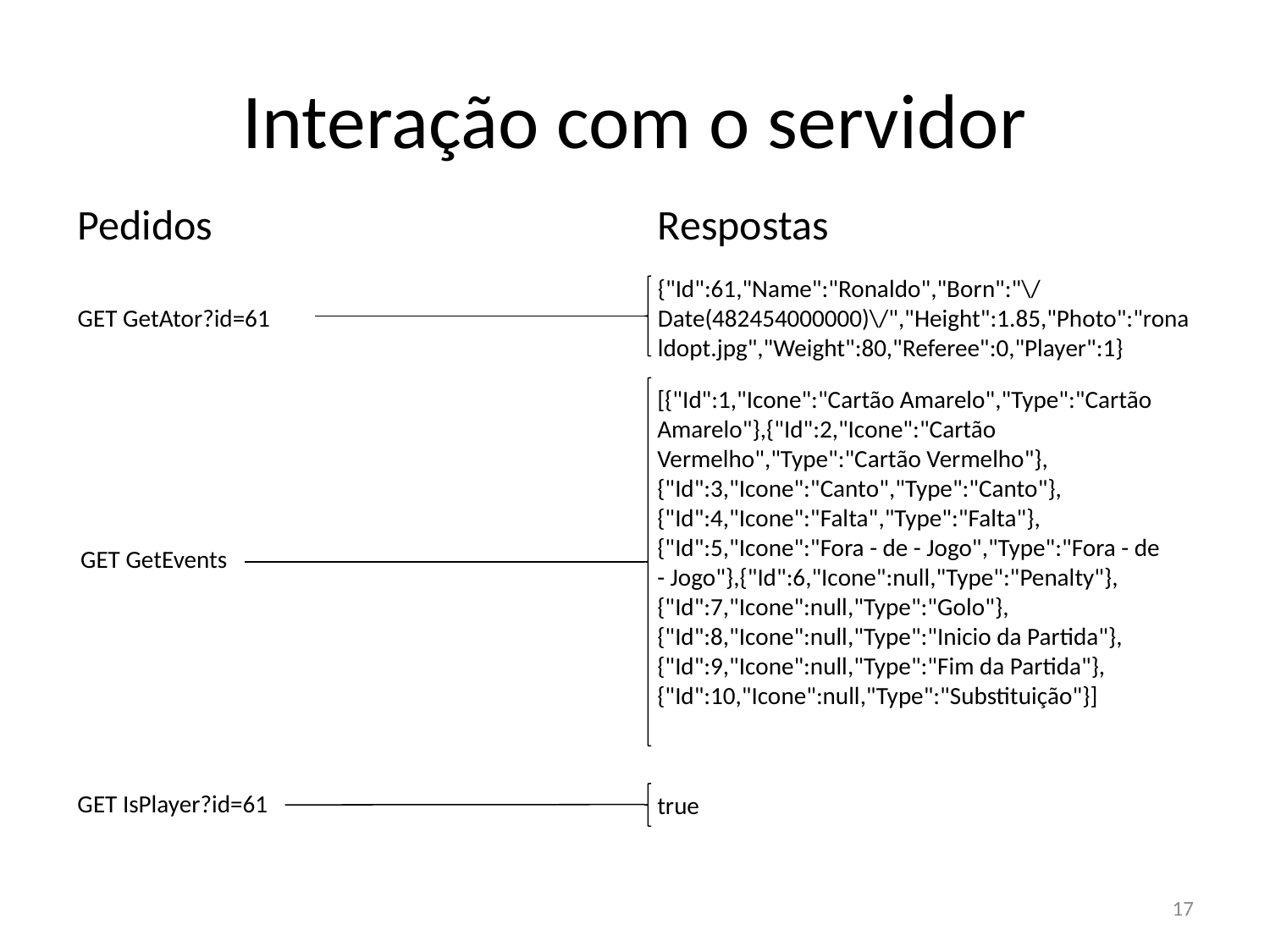

# Interação com o servidor
Pedidos
Respostas
{"Id":61,"Name":"Ronaldo","Born":"\/Date(482454000000)\/","Height":1.85,"Photo":"ronaldopt.jpg","Weight":80,"Referee":0,"Player":1}

GET GetAtor?id=61
[{"Id":1,"Icone":"Cartão Amarelo","Type":"Cartão Amarelo"},{"Id":2,"Icone":"Cartão Vermelho","Type":"Cartão Vermelho"},{"Id":3,"Icone":"Canto","Type":"Canto"},{"Id":4,"Icone":"Falta","Type":"Falta"},{"Id":5,"Icone":"Fora - de - Jogo","Type":"Fora - de - Jogo"},{"Id":6,"Icone":null,"Type":"Penalty"},{"Id":7,"Icone":null,"Type":"Golo"},{"Id":8,"Icone":null,"Type":"Inicio da Partida"},{"Id":9,"Icone":null,"Type":"Fim da Partida"},{"Id":10,"Icone":null,"Type":"Substituição"}]

GET GetEvents
GET IsPlayer?id=61
true

17